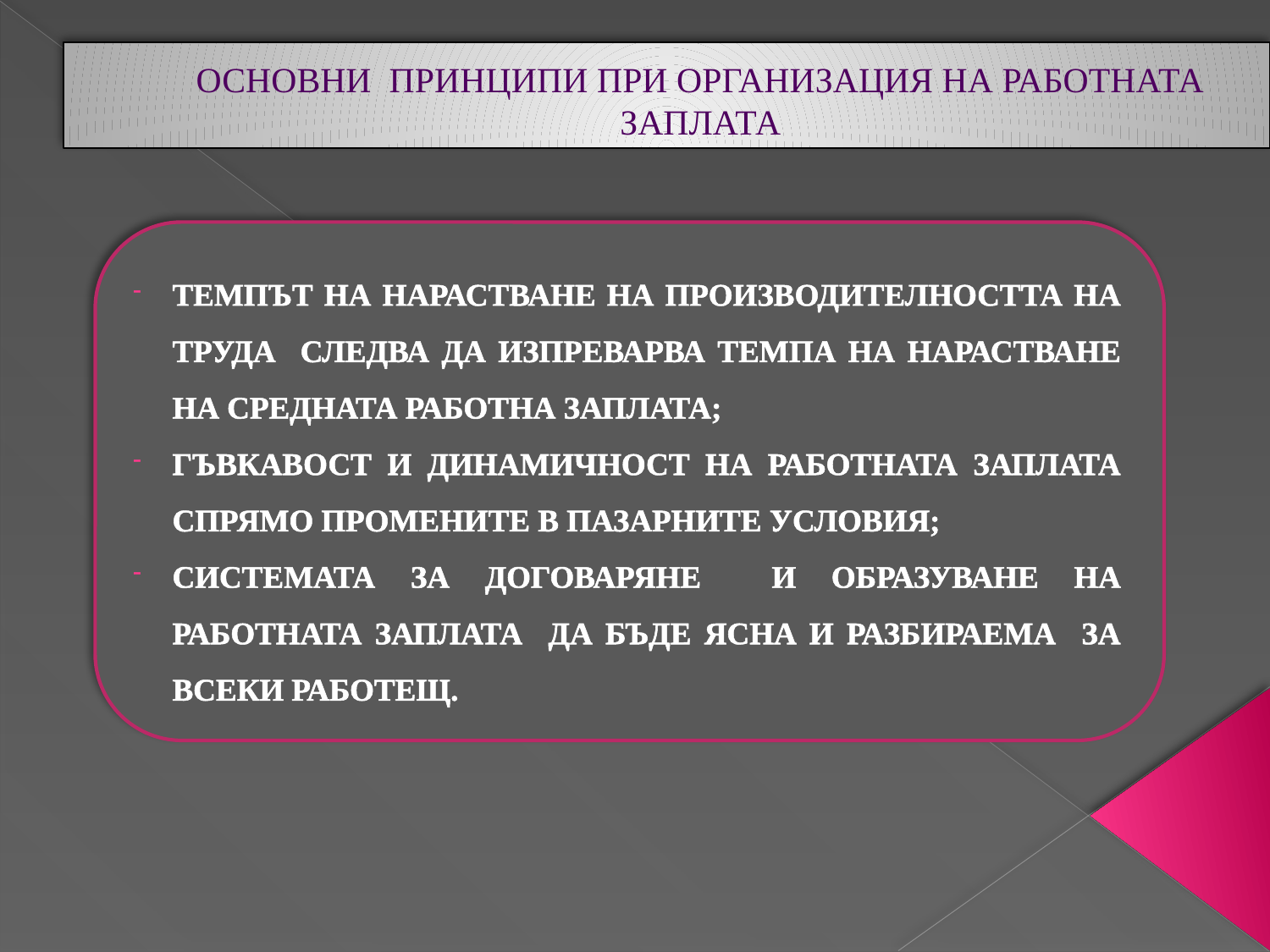

# основни  принципи при организация на работната заплата
Темпът на нарастване на производителността на труда  следва да изпреварва темпа на нарастване на средната работна заплата;
Гъвкавост и динамичност на работната заплата спрямо промените в пазарните условия;
Системата за договаряне  и образуване на работната заплата  да бъде ясна и разбираема  за всеки работещ.